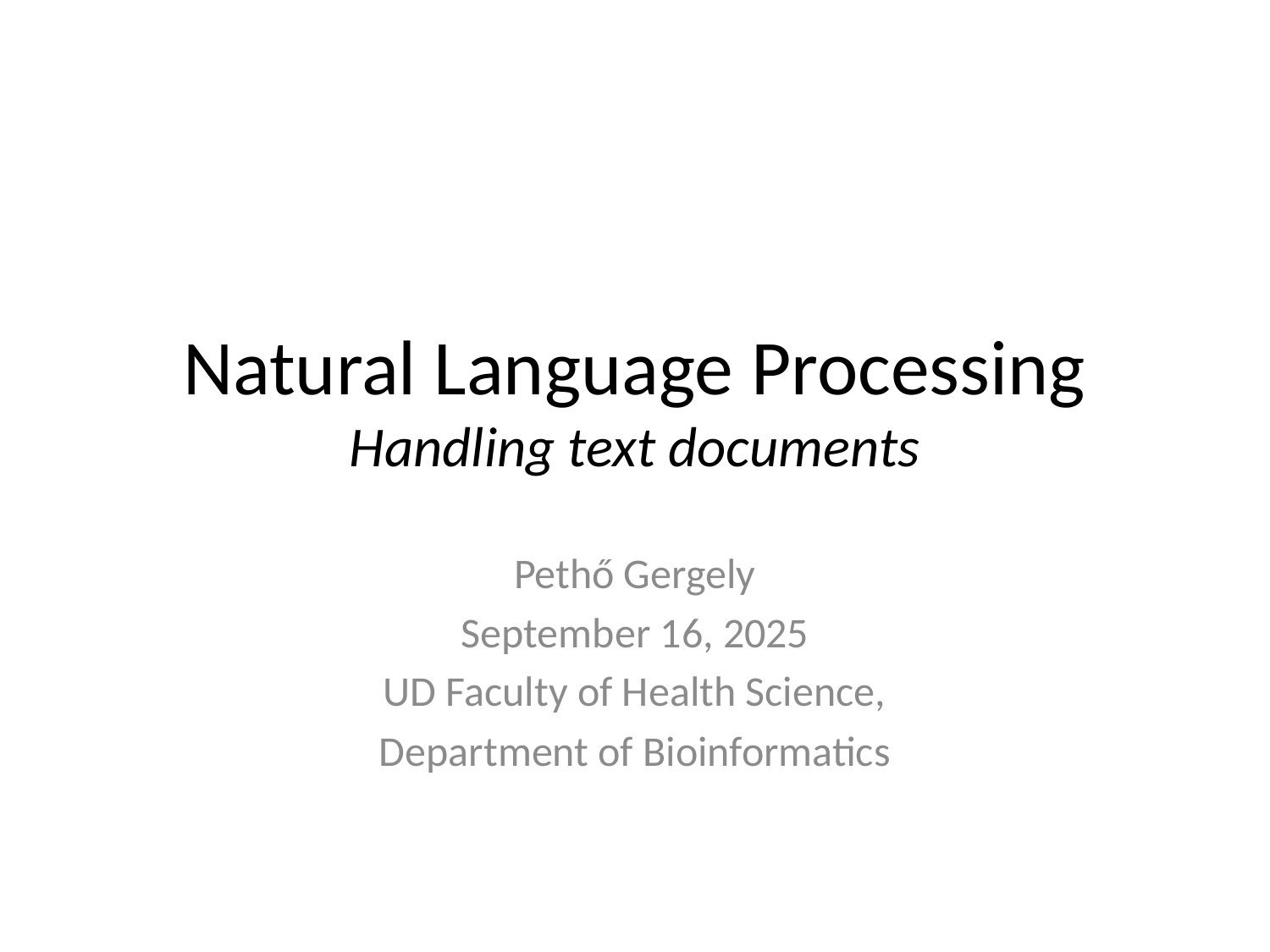

# Natural Language Processing Handling text documents
Pethő Gergely
September 16, 2025
UD Faculty of Health Science,
Department of Bioinformatics